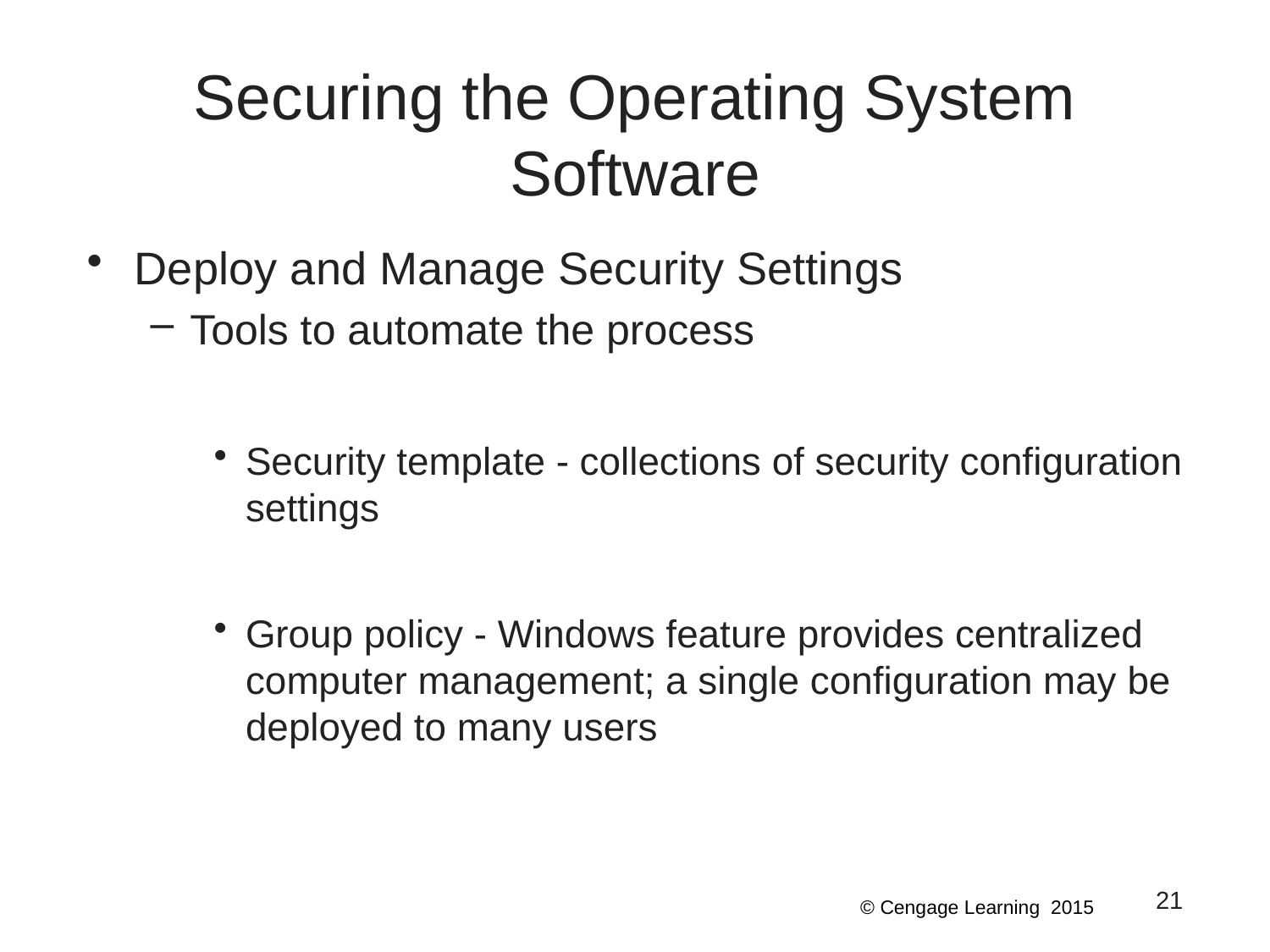

# Securing the Operating System Software
Deploy and Manage Security Settings
Tools to automate the process

Security template - collections of security configuration settings

Group policy - Windows feature provides centralized computer management; a single configuration may be deployed to many users
21